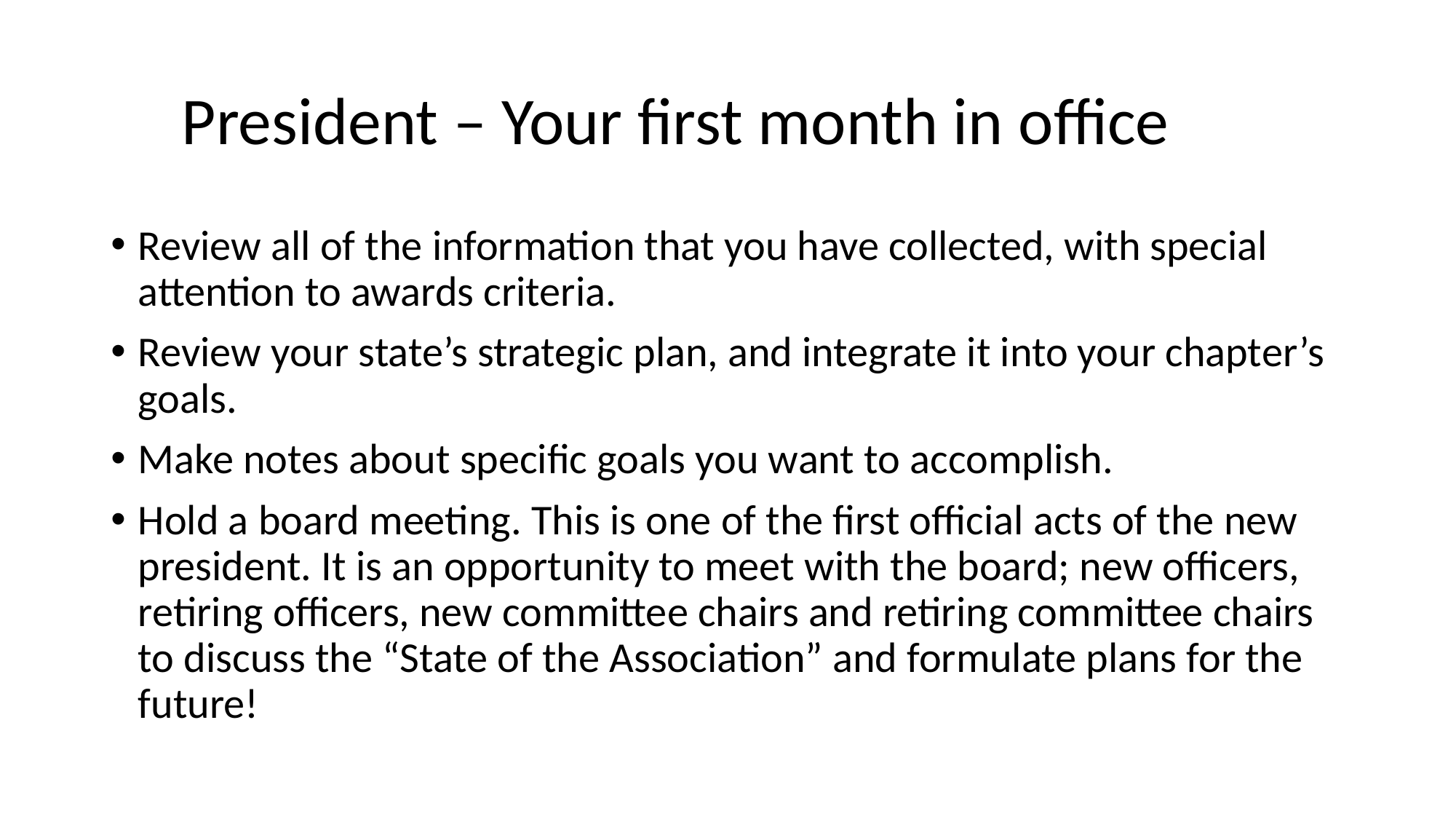

# President – Your first month in office
Review all of the information that you have collected, with special attention to awards criteria.
Review your state’s strategic plan, and integrate it into your chapter’s goals.
Make notes about specific goals you want to accomplish.
Hold a board meeting. This is one of the first official acts of the new president. It is an opportunity to meet with the board; new officers, retiring officers, new committee chairs and retiring committee chairs to discuss the “State of the Association” and formulate plans for the future!